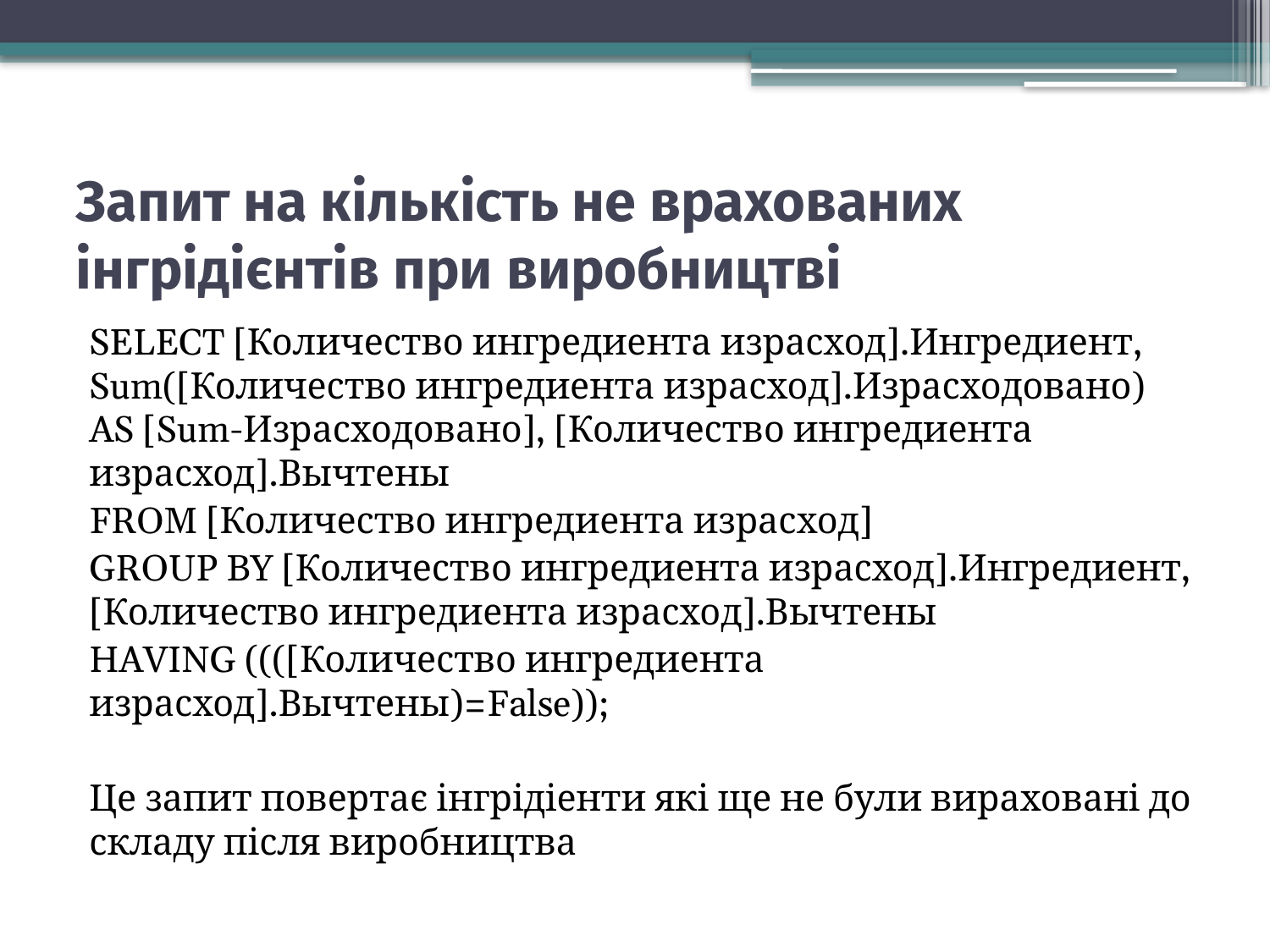

# Запит на кількість не врахованих інгрідієнтів при виробництві
SELECT [Количество ингредиента израсход].Ингредиент, Sum([Количество ингредиента израсход].Израсходовано) AS [Sum-Израсходовано], [Количество ингредиента израсход].Вычтены
FROM [Количество ингредиента израсход]
GROUP BY [Количество ингредиента израсход].Ингредиент, [Количество ингредиента израсход].Вычтены
HAVING ((([Количество ингредиента израсход].Вычтены)=False));

Це запит повертає інгрідіенти які ще не були вираховані до складу після виробництва